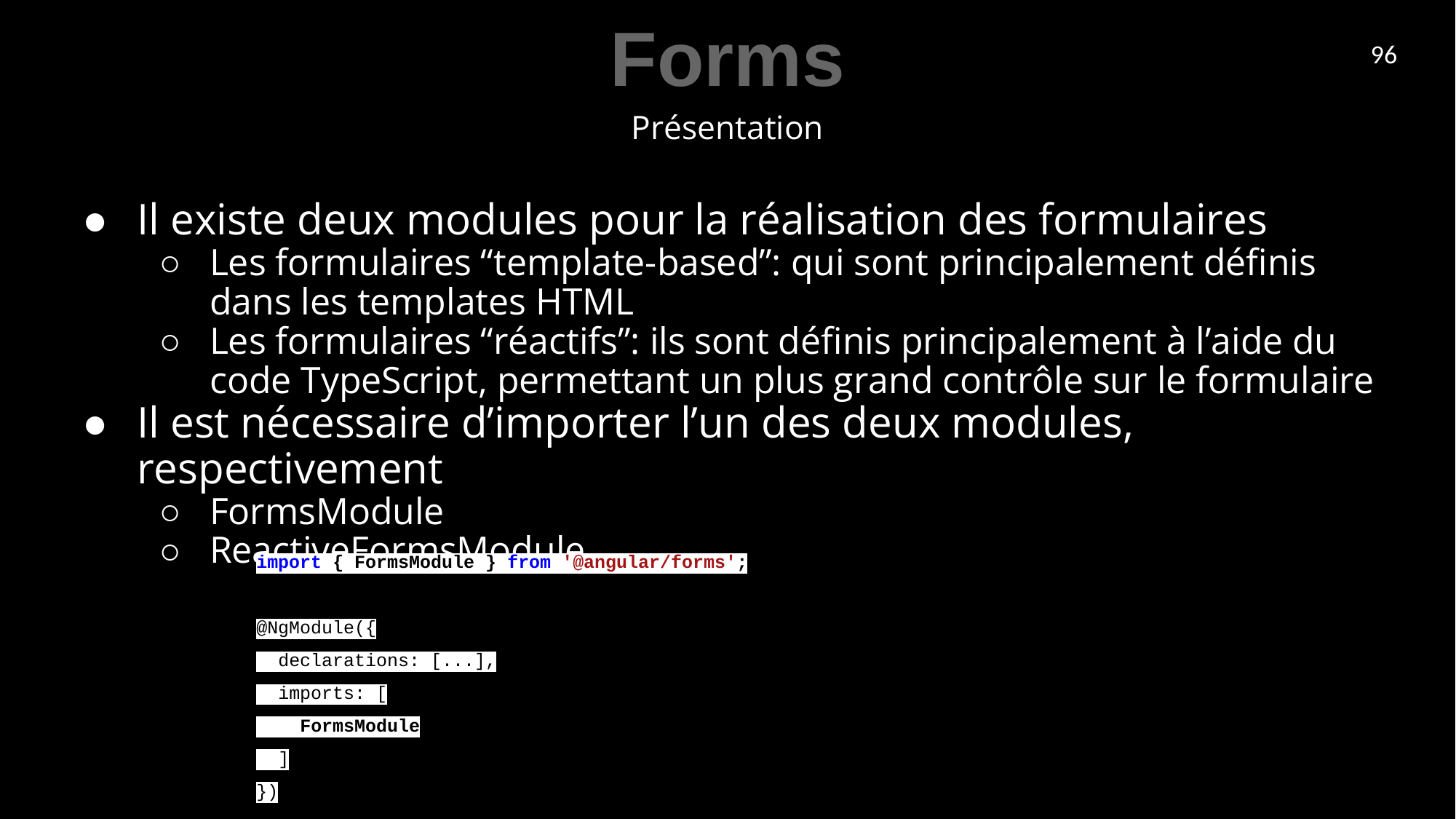

# Forms
96
Présentation
Il existe deux modules pour la réalisation des formulaires
Les formulaires “template-based”: qui sont principalement définis dans les templates HTML
Les formulaires “réactifs”: ils sont définis principalement à l’aide du code TypeScript, permettant un plus grand contrôle sur le formulaire
Il est nécessaire d’importer l’un des deux modules, respectivement
FormsModule
ReactiveFormsModule
import { FormsModule } from '@angular/forms';

@NgModule({
  declarations: [...],
  imports: [
    FormsModule
  ]
})